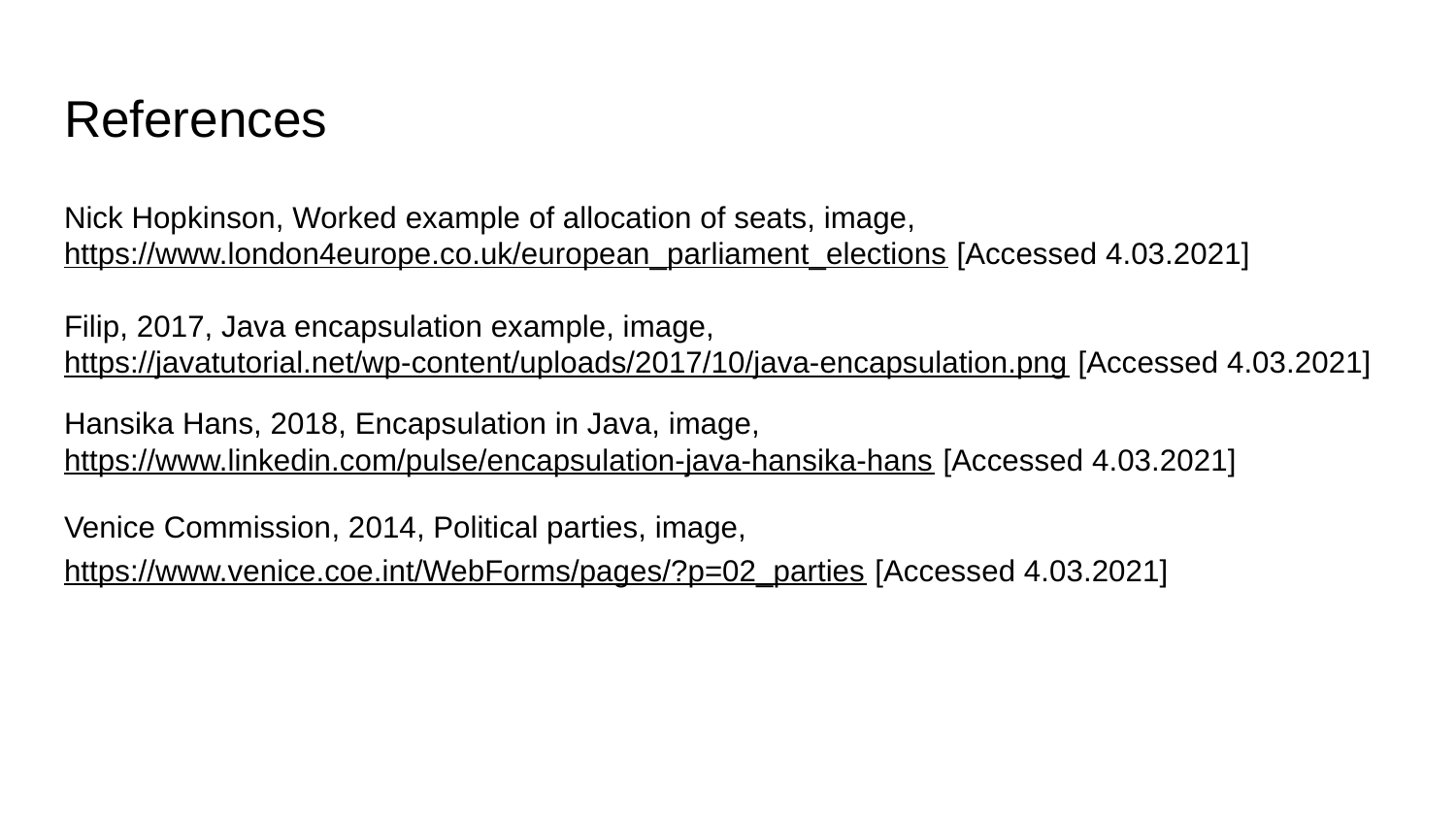

# References
Nick Hopkinson, Worked example of allocation of seats, image, https://www.london4europe.co.uk/european_parliament_elections [Accessed 4.03.2021]

Filip, 2017, Java encapsulation example, image, https://javatutorial.net/wp-content/uploads/2017/10/java-encapsulation.png [Accessed 4.03.2021]
Hansika Hans, 2018, Encapsulation in Java, image, https://www.linkedin.com/pulse/encapsulation-java-hansika-hans [Accessed 4.03.2021]
Venice Commission, 2014, Political parties, image, https://www.venice.coe.int/WebForms/pages/?p=02_parties [Accessed 4.03.2021]